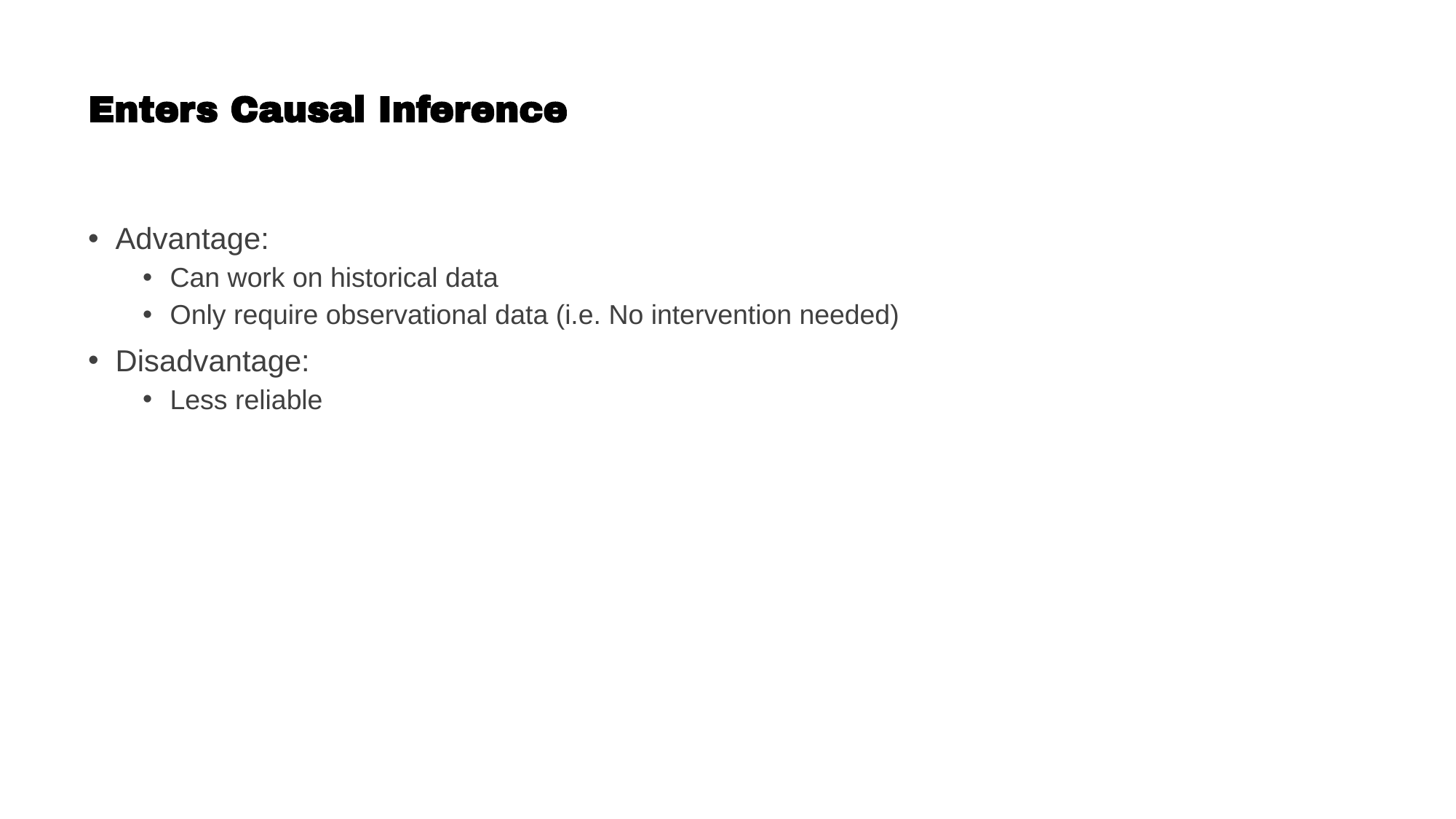

# Enters Causal Inference
Advantage:
Can work on historical data
Only require observational data (i.e. No intervention needed)
Disadvantage:
Less reliable